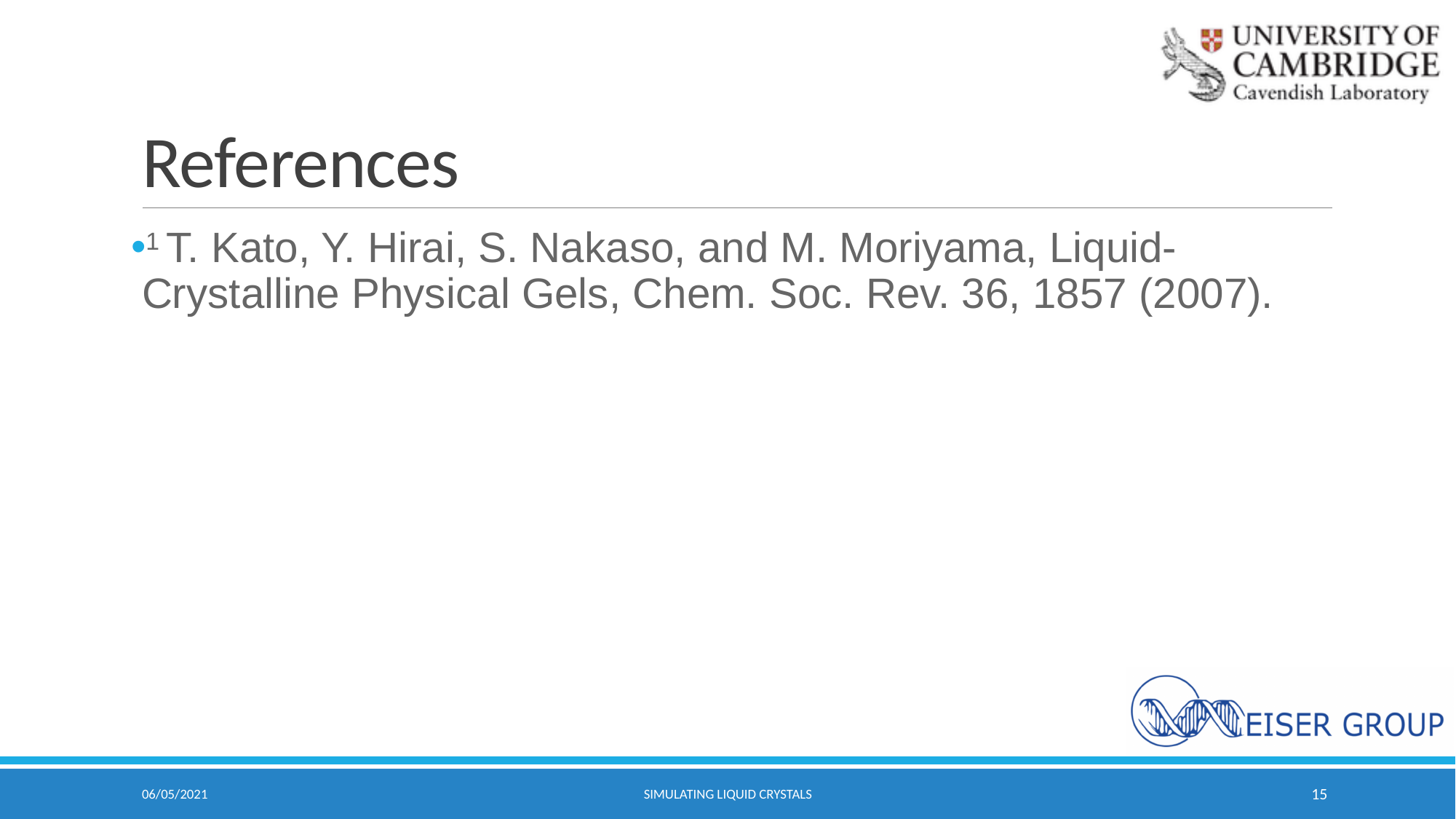

# References
1 T. Kato, Y. Hirai, S. Nakaso, and M. Moriyama, Liquid-Crystalline Physical Gels, Chem. Soc. Rev. 36, 1857 (2007).

06/05/2021
Simulating Liquid Crystals
15